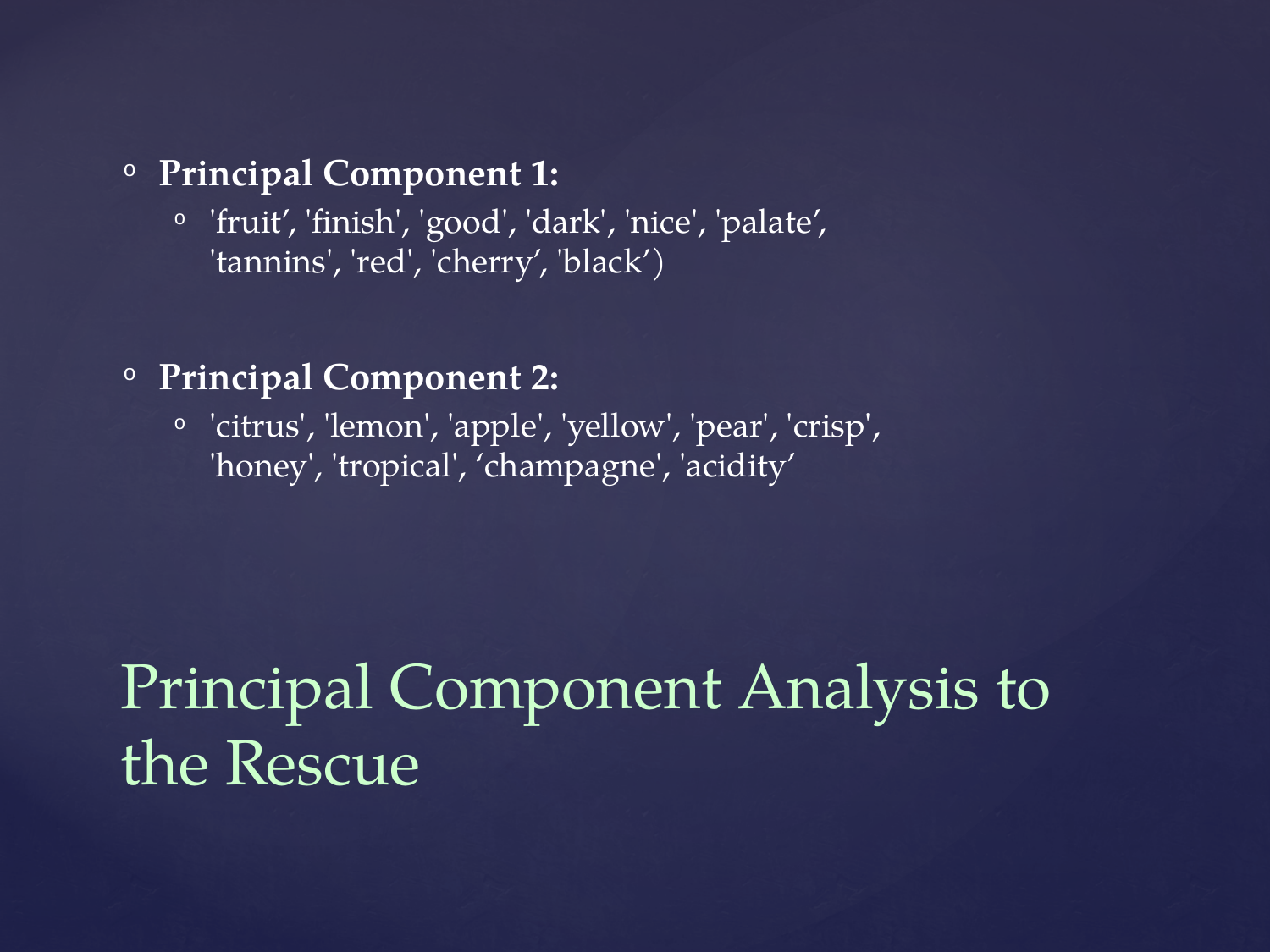

Principal Component 1:
'fruit’, 'finish', 'good', 'dark', 'nice', 'palate’, 'tannins', 'red', 'cherry’, 'black’)

Principal Component 2:
'citrus', 'lemon', 'apple', 'yellow', 'pear', 'crisp', 'honey', 'tropical', ‘champagne', 'acidity’

# Principal Component Analysis to the Rescue